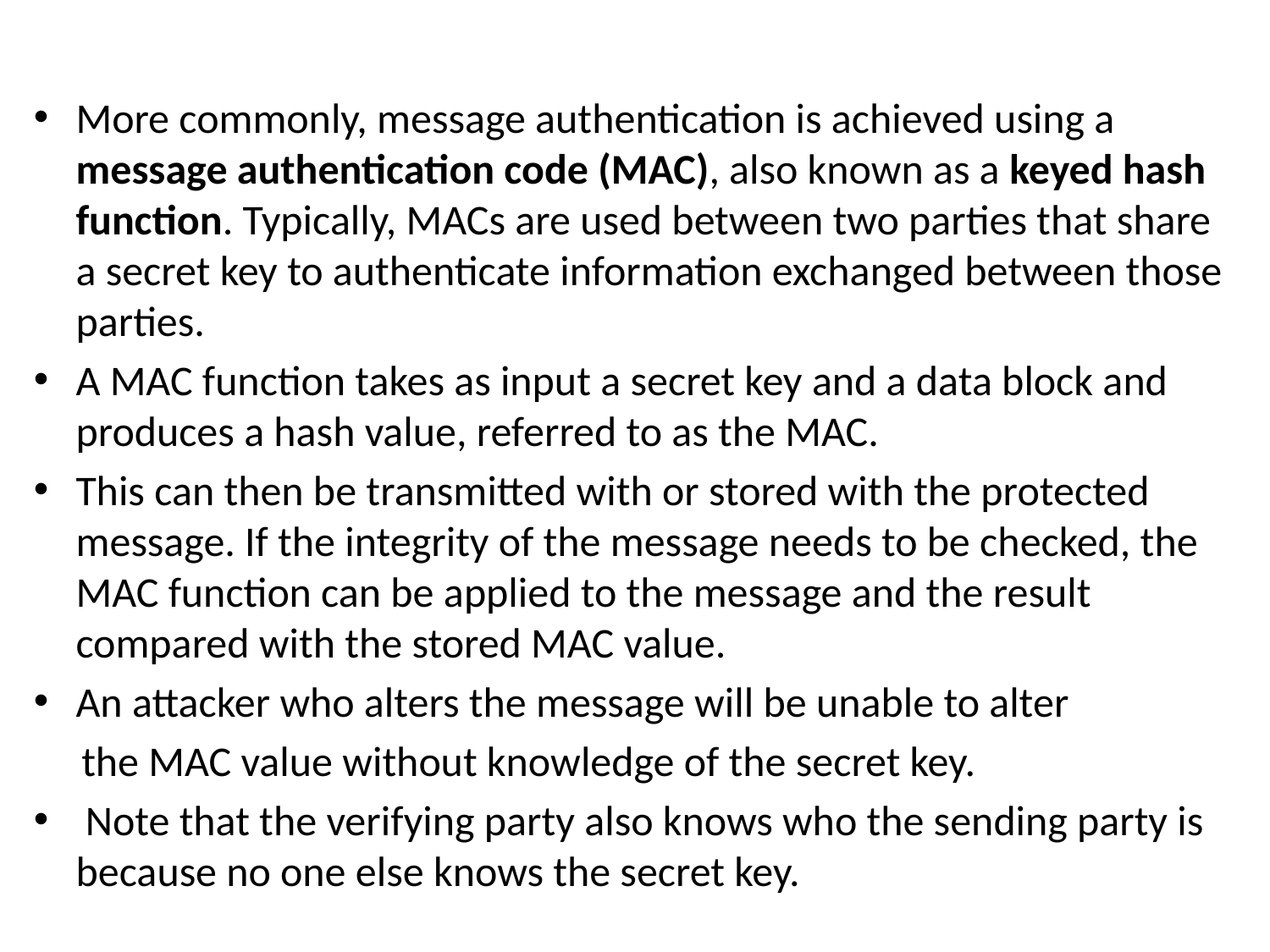

#
More commonly, message authentication is achieved using a message authentication code (MAC), also known as a keyed hash function. Typically, MACs are used between two parties that share a secret key to authenticate information exchanged between those parties.
A MAC function takes as input a secret key and a data block and produces a hash value, referred to as the MAC.
This can then be transmitted with or stored with the protected message. If the integrity of the message needs to be checked, the MAC function can be applied to the message and the result compared with the stored MAC value.
An attacker who alters the message will be unable to alter
     the MAC value without knowledge of the secret key.
 Note that the verifying party also knows who the sending party is because no one else knows the secret key.